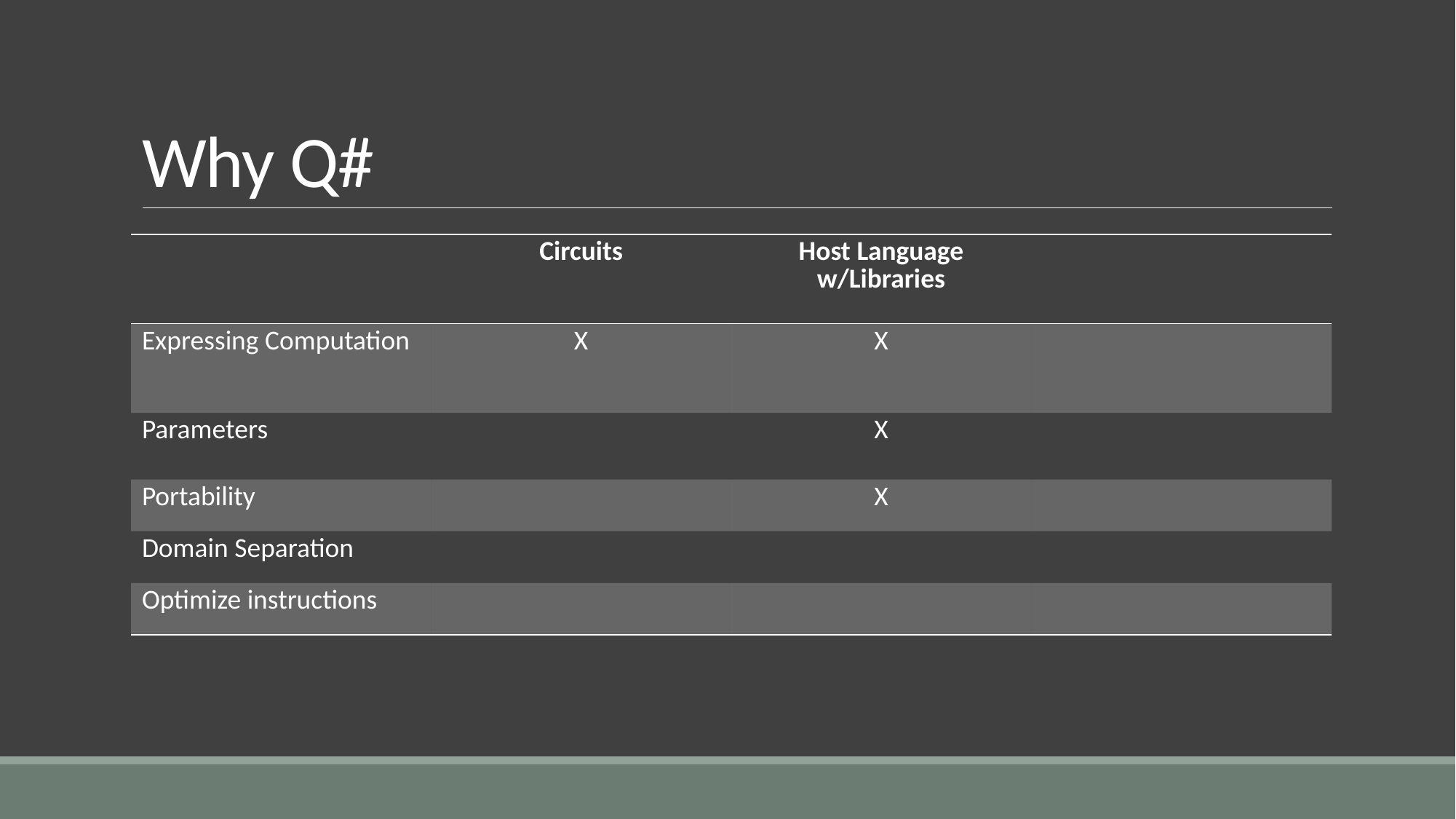

# Why Q#
|  | Circuits | Host Language w/Libraries |  |
| --- | --- | --- | --- |
| Expressing Computation | X | X |  |
| Parameters |  | X |  |
| Portability |  | X |  |
| Domain Separation |  |  |  |
| Optimize instructions |  |  |  |